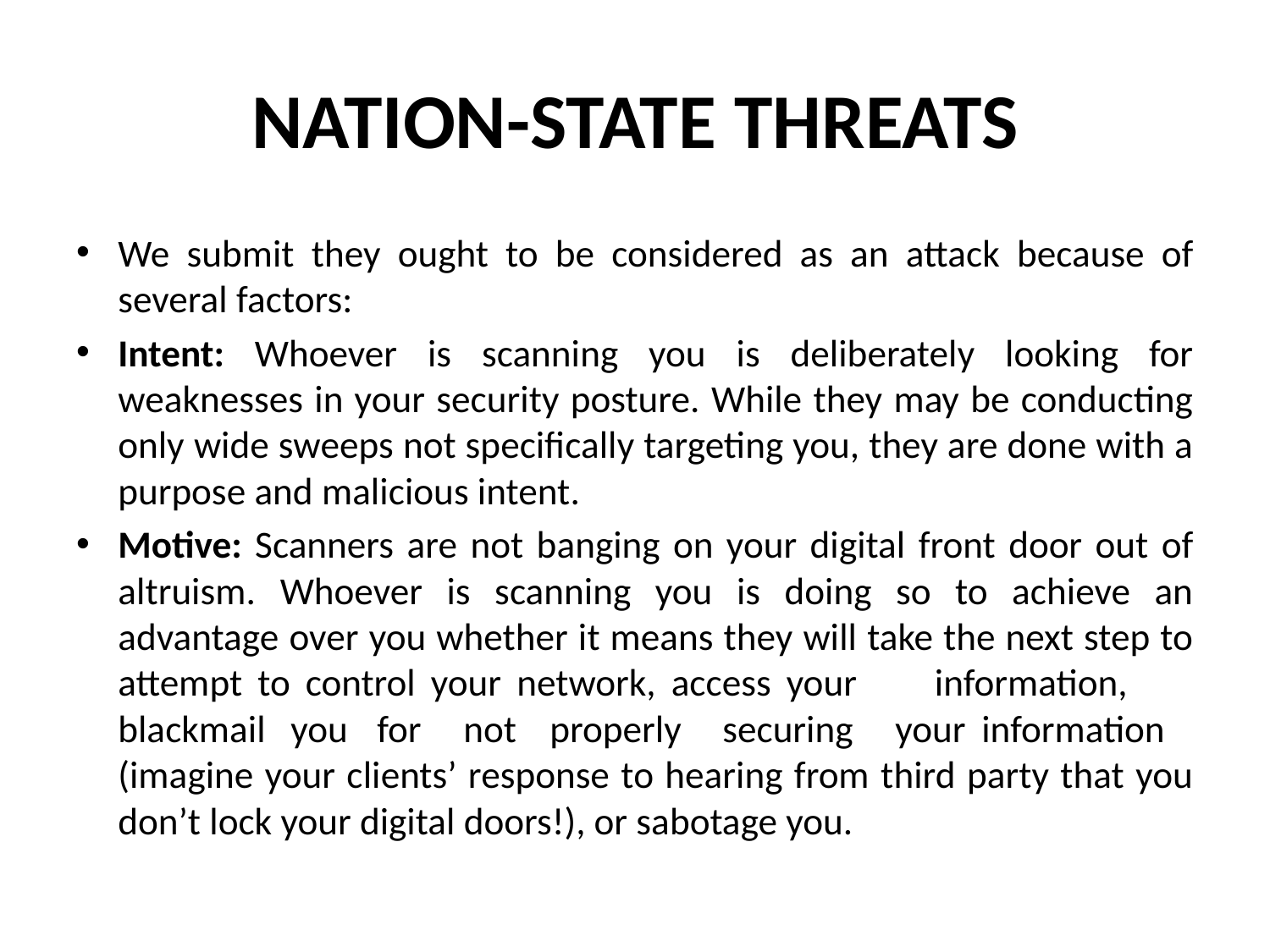

# NATION-STATE THREATS
We submit they ought to be considered as an attack because of several factors:
Intent: Whoever is scanning you is deliberately looking for weaknesses in your security posture. While they may be conducting only wide sweeps not specifically targeting you, they are done with a purpose and malicious intent.
Motive: Scanners are not banging on your digital front door out of altruism. Whoever is scanning you is doing so to achieve an advantage over you whether it means they will take the next step to attempt to control your network, access your	information,	blackmail	you	for	not	properly	securing	your	information (imagine your clients’ response to hearing from third party that you don’t lock your digital doors!), or sabotage you.